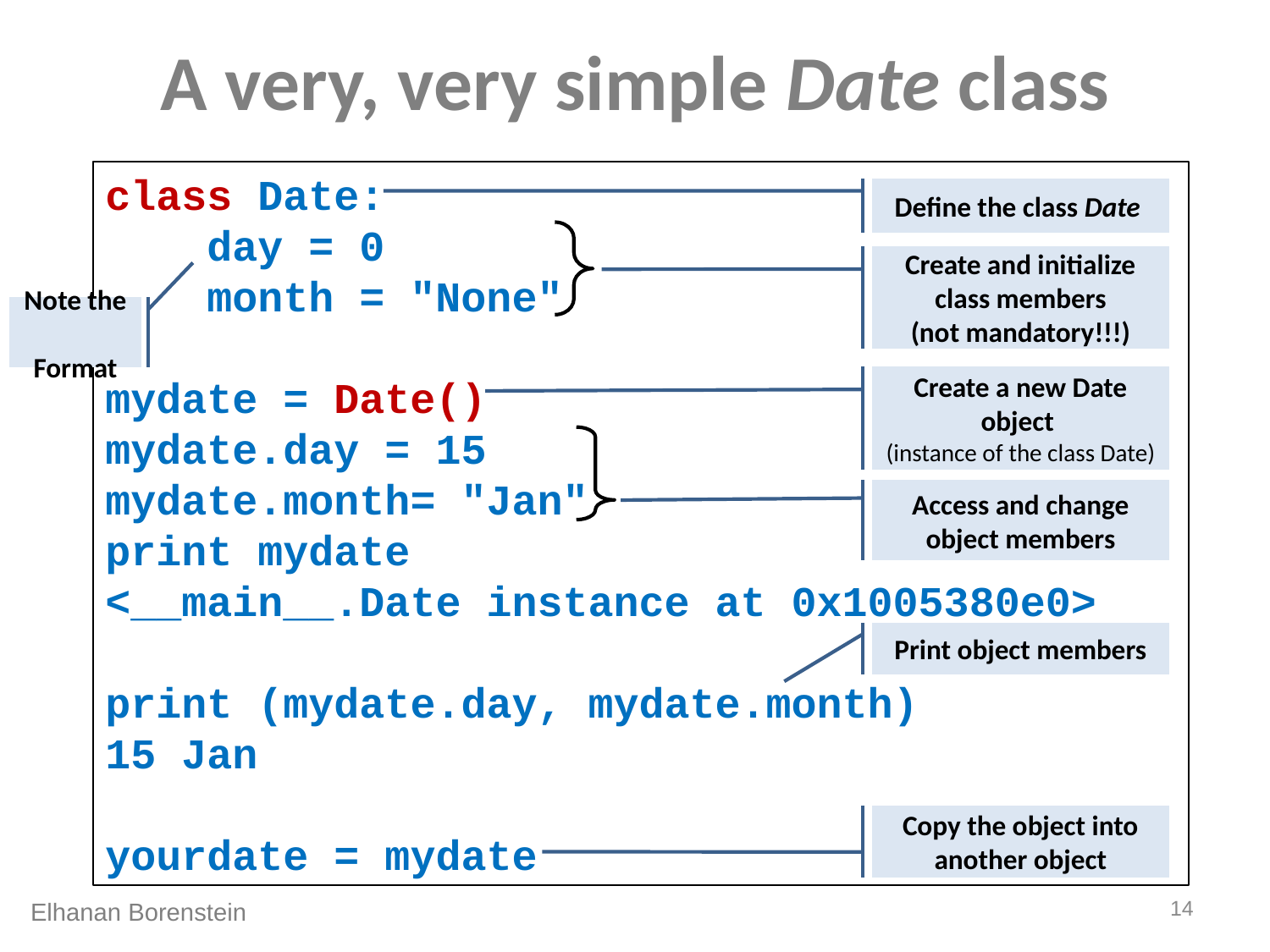

A very, very simple Date class
class Date:
    day = 0
    month = "None"

mydate = Date()
mydate.day = 15
mydate.month= "Jan"
print mydate
<__main__.Date instance at 0x1005380e0>

print (mydate.day, mydate.month)
15 Jan

yourdate = mydate
Define the class Date

Create and initialize class members
(not mandatory!!!)
Note the
Format
Create a new Date object
(instance of the class Date)

Access and change object members
Print object members
Copy the object into another object
14
Elhanan Borenstein